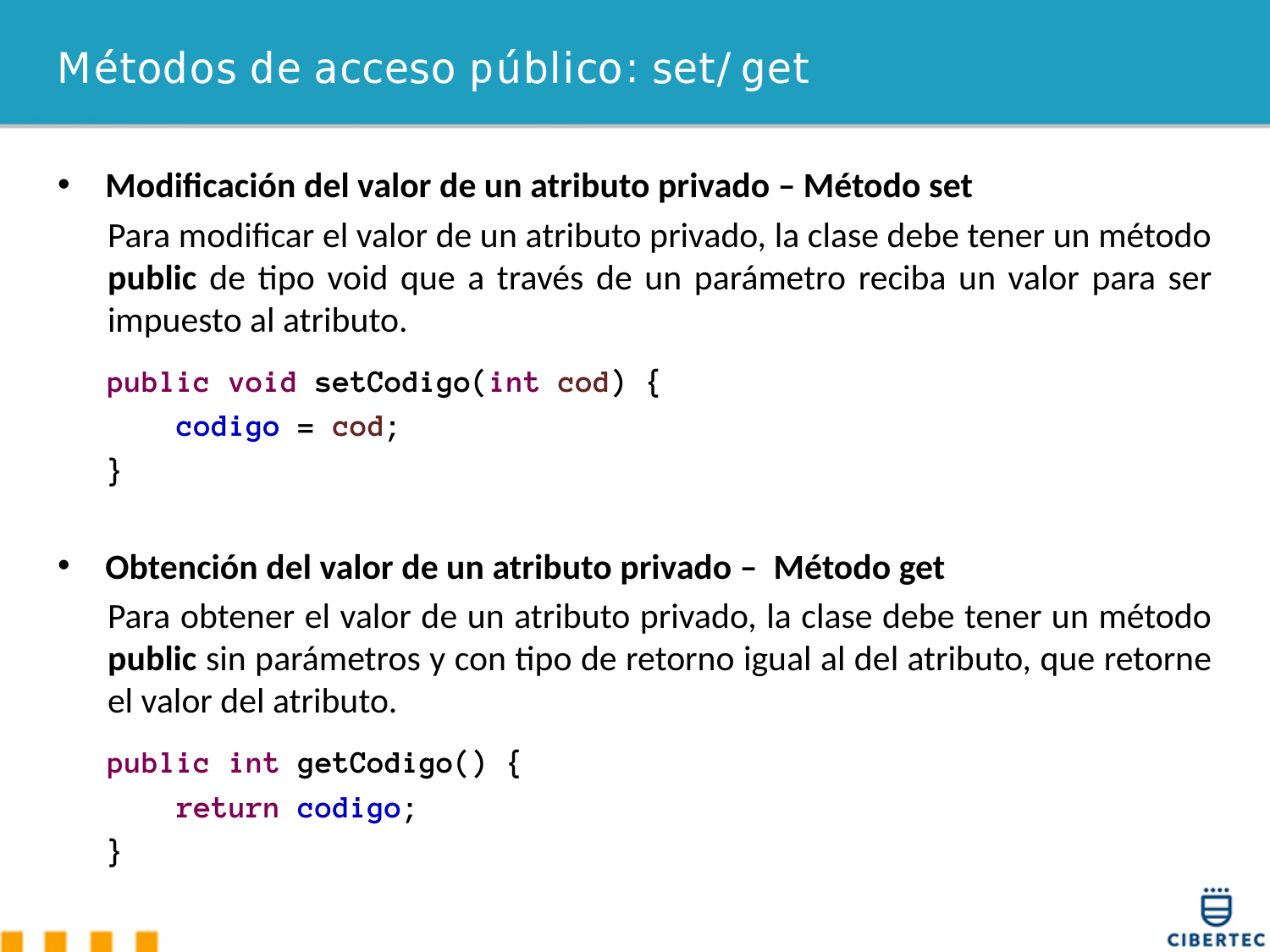

# Métodos de acceso público: set/get
Modificación del valor de un atributo privado – Método set
Para modificar el valor de un atributo privado, la clase debe tener un método public de tipo void que a través de un parámetro reciba un valor para ser impuesto al atributo.
public void setCodigo(int cod) {
    codigo = cod;
}

Obtención del valor de un atributo privado –  Método get
Para obtener el valor de un atributo privado, la clase debe tener un método public sin parámetros y con tipo de retorno igual al del atributo, que retorne el valor del atributo.
public int getCodigo() {
    return codigo;
}